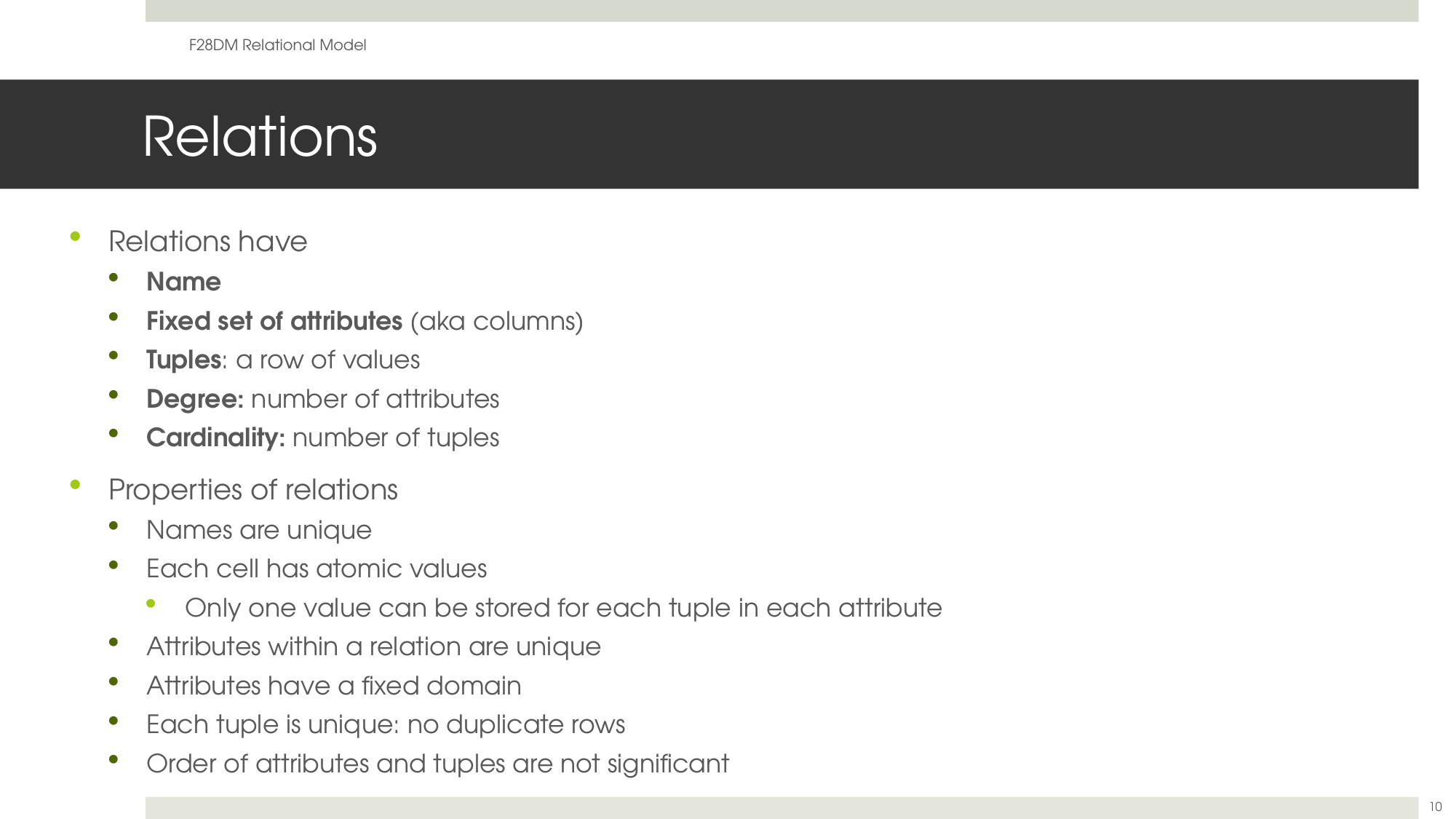

F28DM Relational Model

# Relations
Relations have
Name
Fixed set of attributes (aka columns)
Tuples: a row of values
Degree: number of attributes
Cardinality: number of tuples
Properties of relations
Names are unique
Each cell has atomic values
Only one value can be stored for each tuple in each attribute
Attributes within a relation are unique
Attributes have a fixed domain
Each tuple is unique: no duplicate rows
Order of attributes and tuples are not significant
10